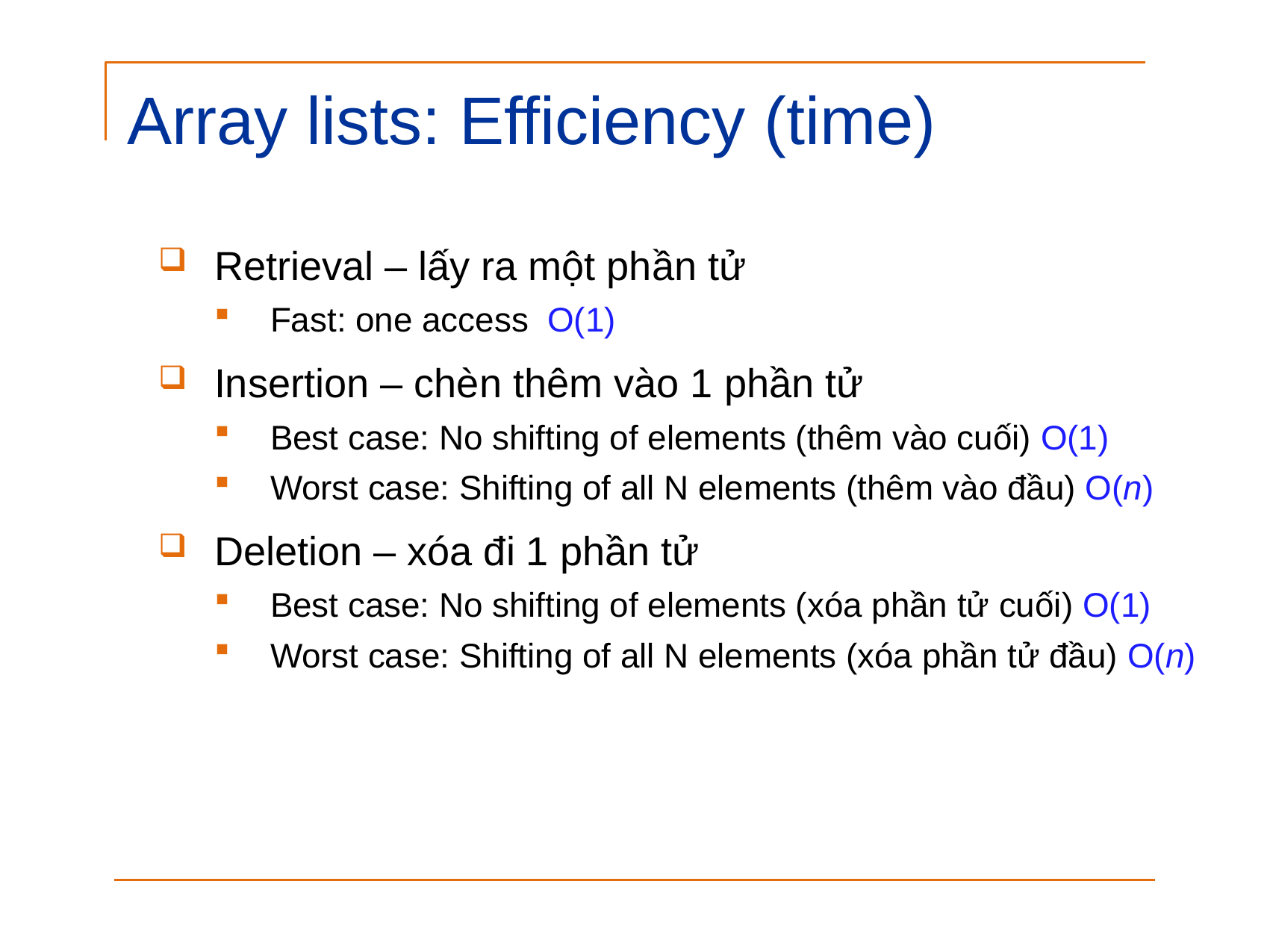

Array lists: Efficiency (time)

Retrieval – lấy ra một phần tử
Fast: one access  O(1)
Insertion – chèn thêm vào 1 phần tử
Best case: No shifting of elements (thêm vào cuối) O(1)
Worst case: Shifting of all N elements (thêm vào đầu) O(n)
Deletion – xóa đi 1 phần tử
Best case: No shifting of elements (xóa phần tử cuối) O(1)
Worst case: Shifting of all N elements (xóa phần tử đầu) O(n)